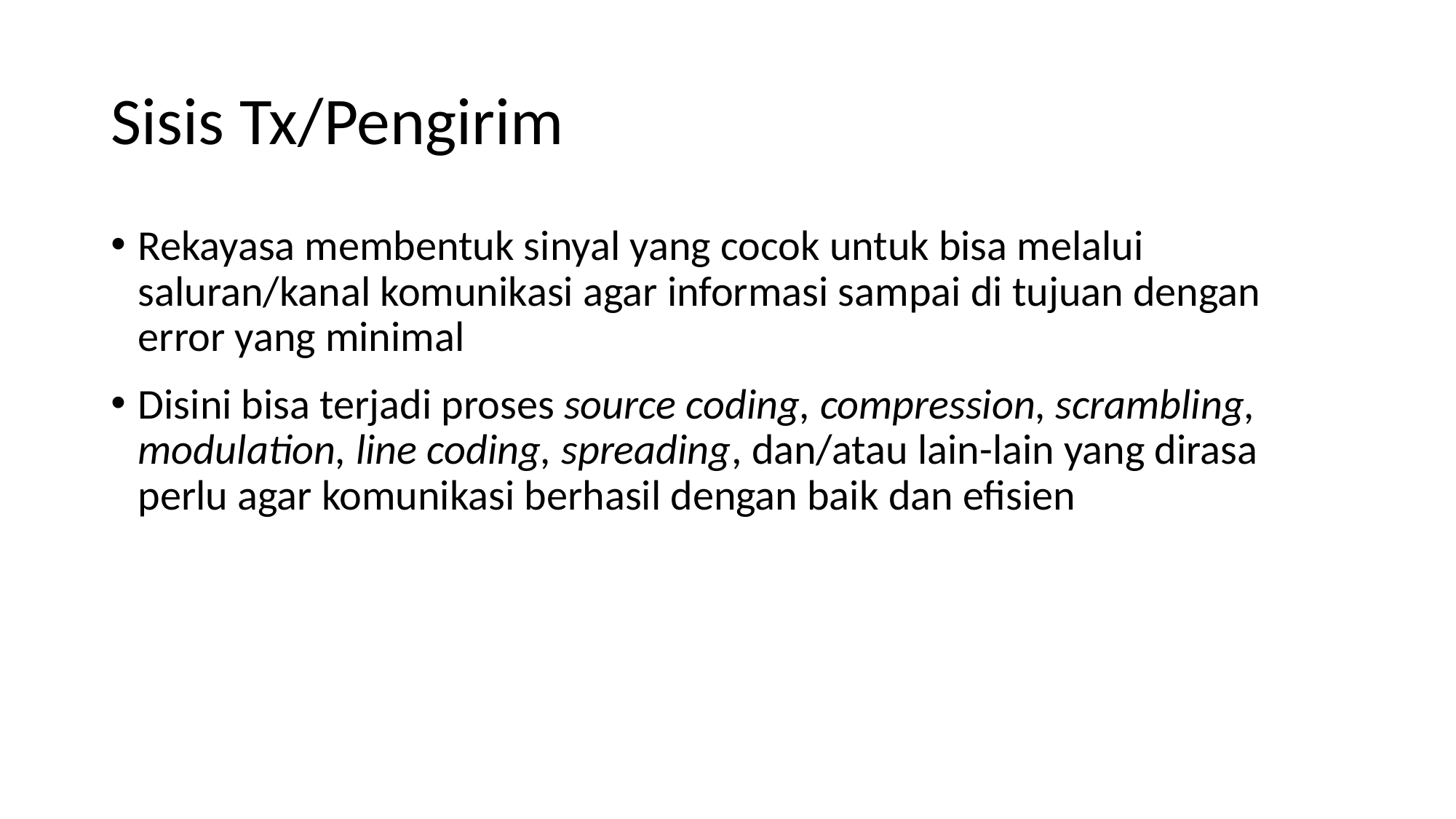

# Sisis Tx/Pengirim
Rekayasa membentuk sinyal yang cocok untuk bisa melalui saluran/kanal komunikasi agar informasi sampai di tujuan dengan error yang minimal
Disini bisa terjadi proses source coding, compression, scrambling, modulation, line coding, spreading, dan/atau lain-lain yang dirasa perlu agar komunikasi berhasil dengan baik dan efisien